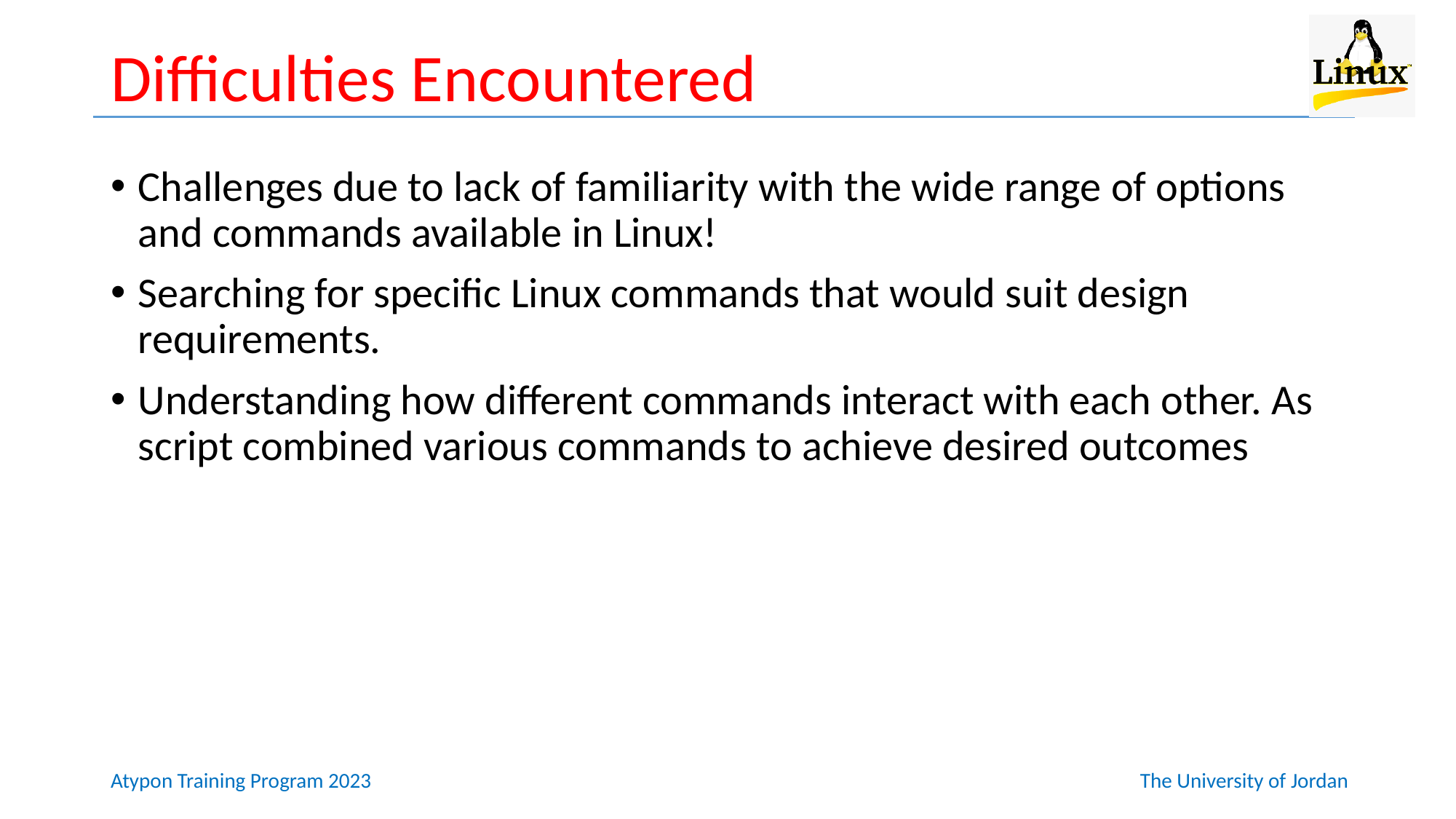

# Difficulties Encountered
Challenges due to lack of familiarity with the wide range of options and commands available in Linux!
Searching for specific Linux commands that would suit design requirements.
Understanding how different commands interact with each other. As script combined various commands to achieve desired outcomes